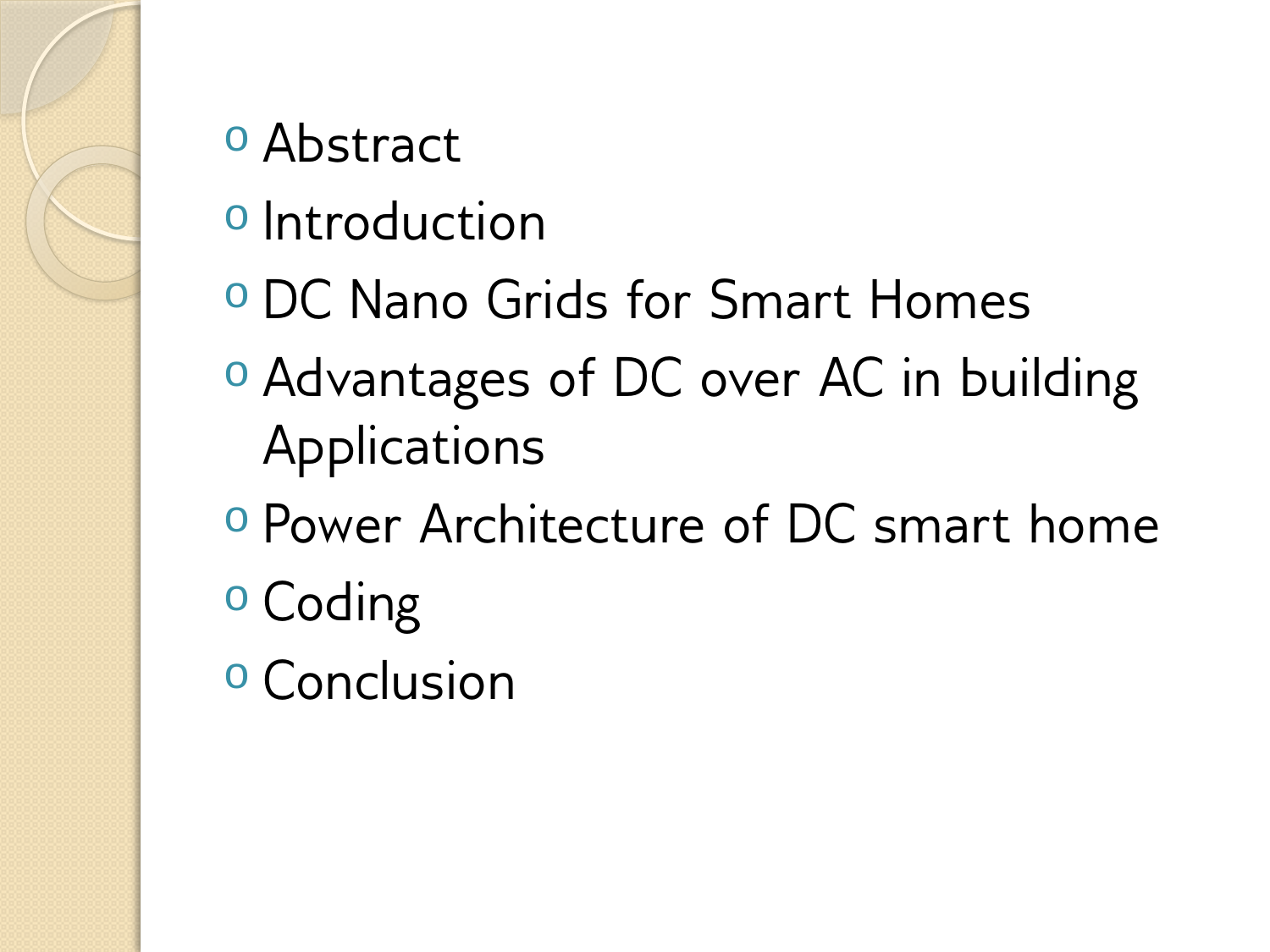

Abstract
Introduction
DC Nano Grids for Smart Homes
Advantages of DC over AC in building Applications
Power Architecture of DC smart home
Coding
Conclusion